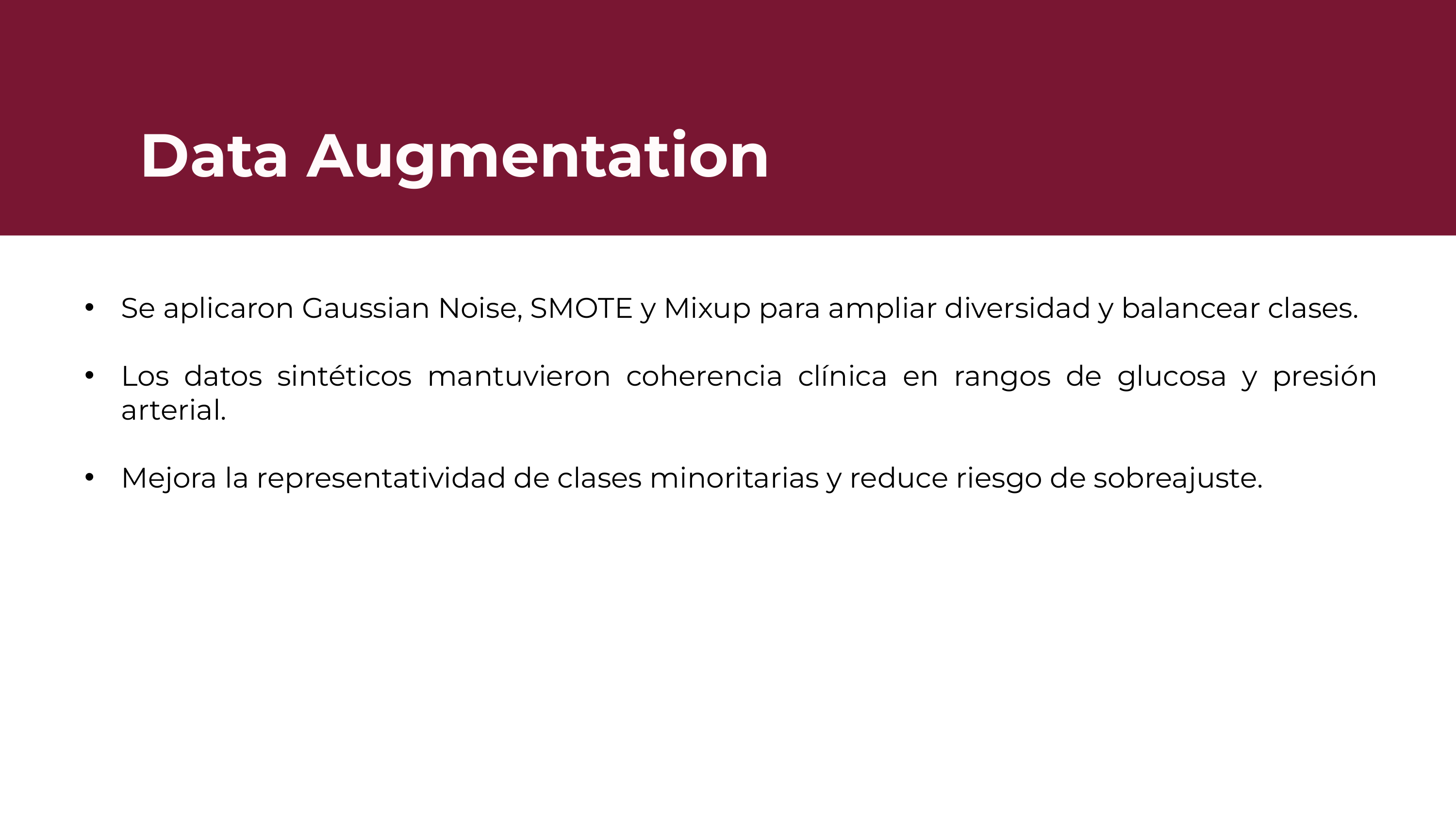

Data Augmentation
Se aplicaron Gaussian Noise, SMOTE y Mixup para ampliar diversidad y balancear clases.

Los datos sintéticos mantuvieron coherencia clínica en rangos de glucosa y presión arterial.

Mejora la representatividad de clases minoritarias y reduce riesgo de sobreajuste.